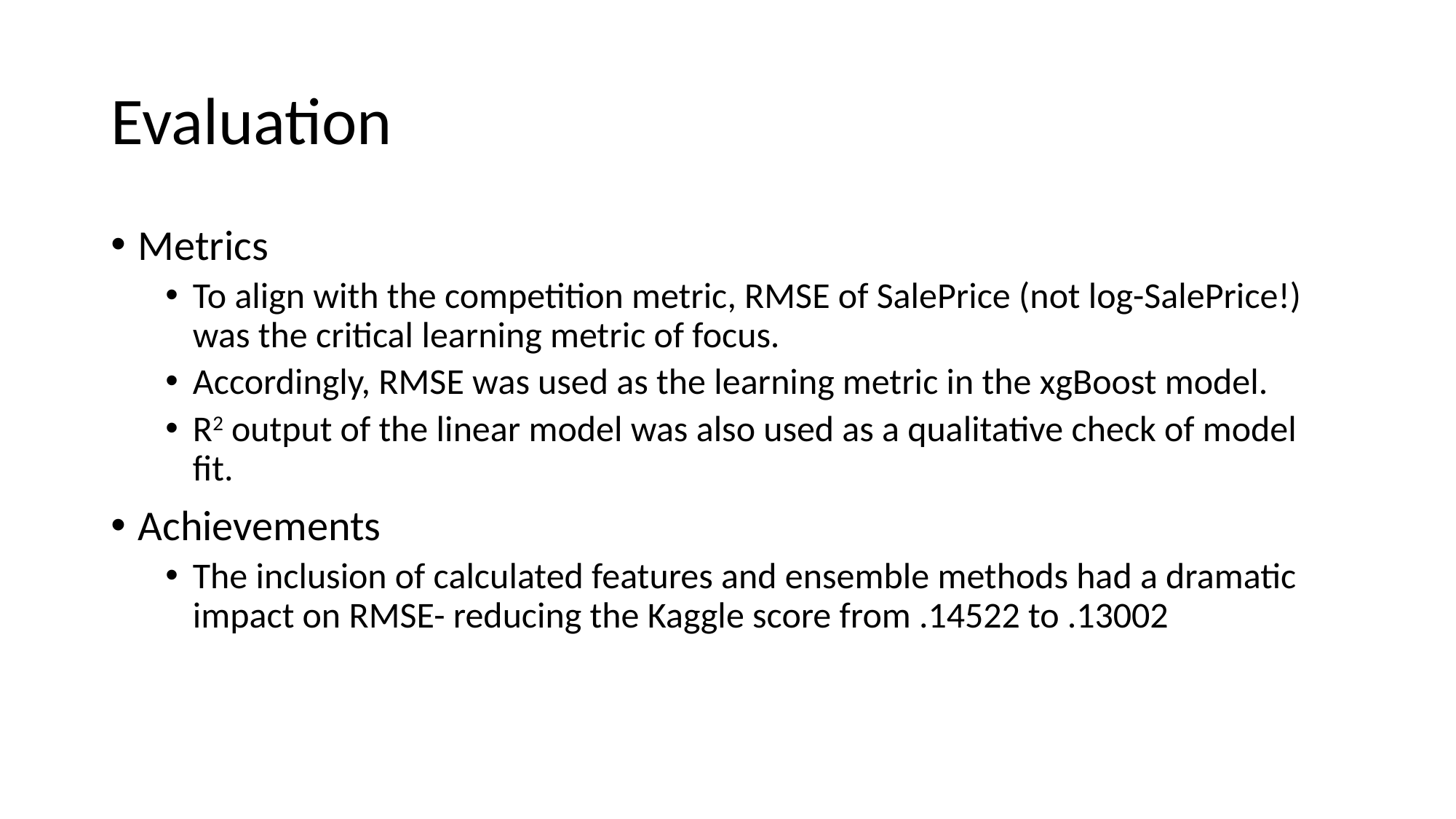

# Evaluation
Metrics
To align with the competition metric, RMSE of SalePrice (not log-SalePrice!) was the critical learning metric of focus.
Accordingly, RMSE was used as the learning metric in the xgBoost model.
R2 output of the linear model was also used as a qualitative check of model fit.
Achievements
The inclusion of calculated features and ensemble methods had a dramatic impact on RMSE- reducing the Kaggle score from .14522 to .13002